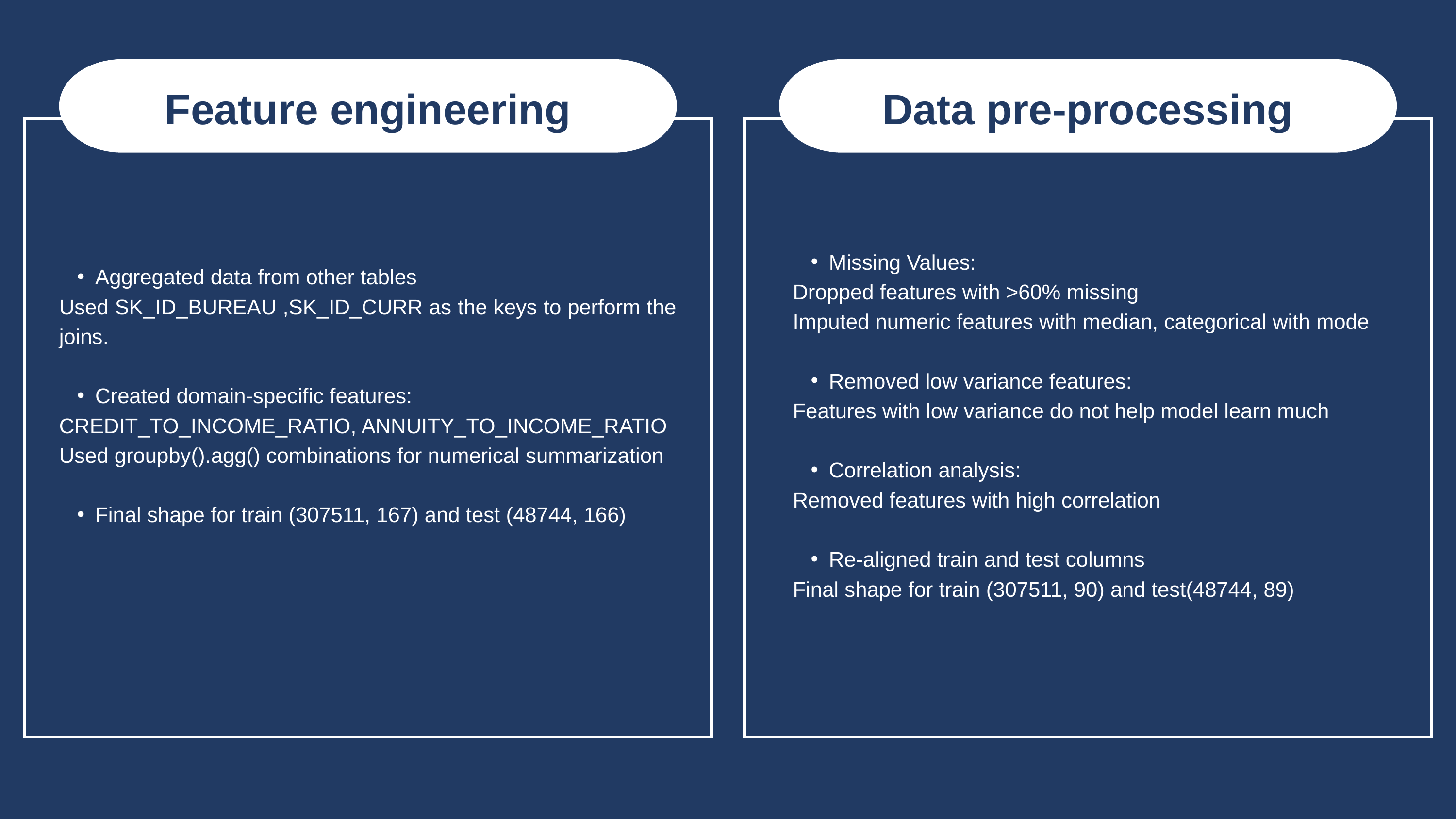

Feature engineering
Data pre-processing

Missing Values:
Dropped features with >60% missing
Imputed numeric features with median, categorical with mode

Removed low variance features:
Features with low variance do not help model learn much

Correlation analysis:
Removed features with high correlation

Re-aligned train and test columns
Final shape for train (307511, 90) and test(48744, 89)
Aggregated data from other tables
Used SK_ID_BUREAU ,SK_ID_CURR as the keys to perform the joins.

Created domain-specific features:
CREDIT_TO_INCOME_RATIO, ANNUITY_TO_INCOME_RATIO
Used groupby().agg() combinations for numerical summarization

Final shape for train (307511, 167) and test (48744, 166)